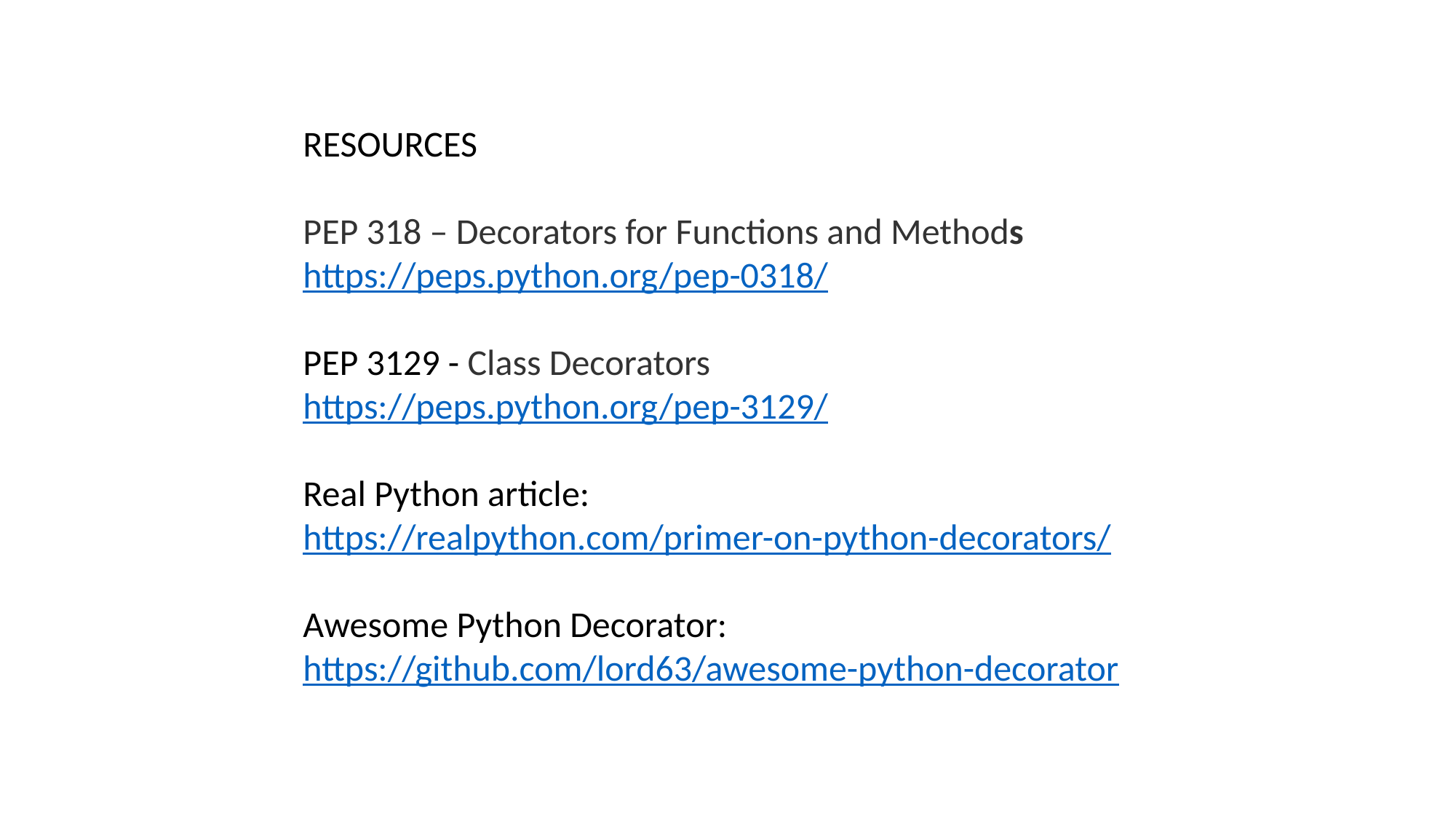

RESOURCES

PEP 318 – Decorators for Functions and Methods
https://peps.python.org/pep-0318/

PEP 3129 - Class Decorators
https://peps.python.org/pep-3129/

Real Python article:
https://realpython.com/primer-on-python-decorators/

Awesome Python Decorator:
https://github.com/lord63/awesome-python-decorator